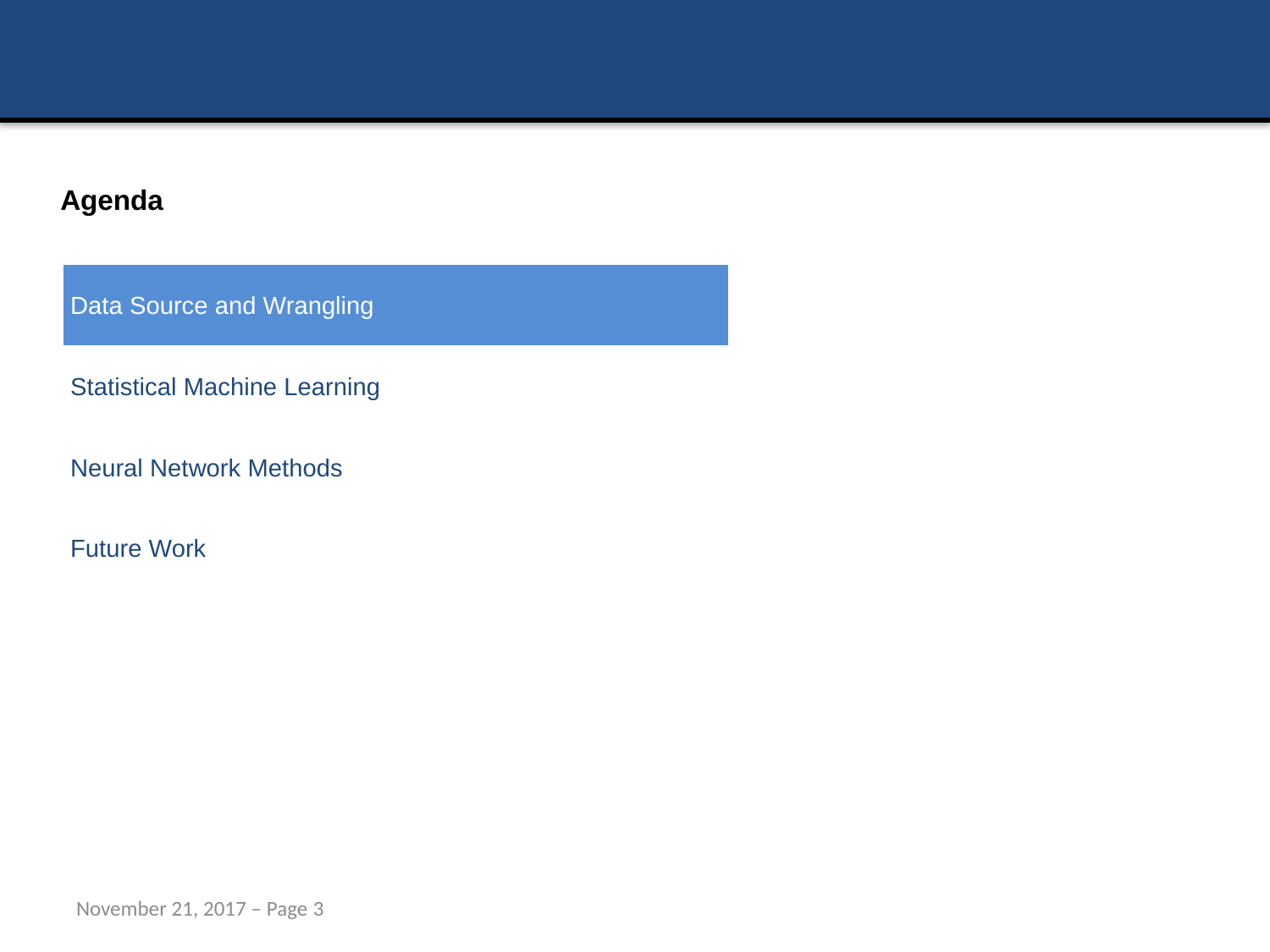

Agenda
| Data Source and Wrangling |
| --- |
| Statistical Machine Learning |
| Neural Network Methods |
| Future Work |
November 21, 2017 – Page 3